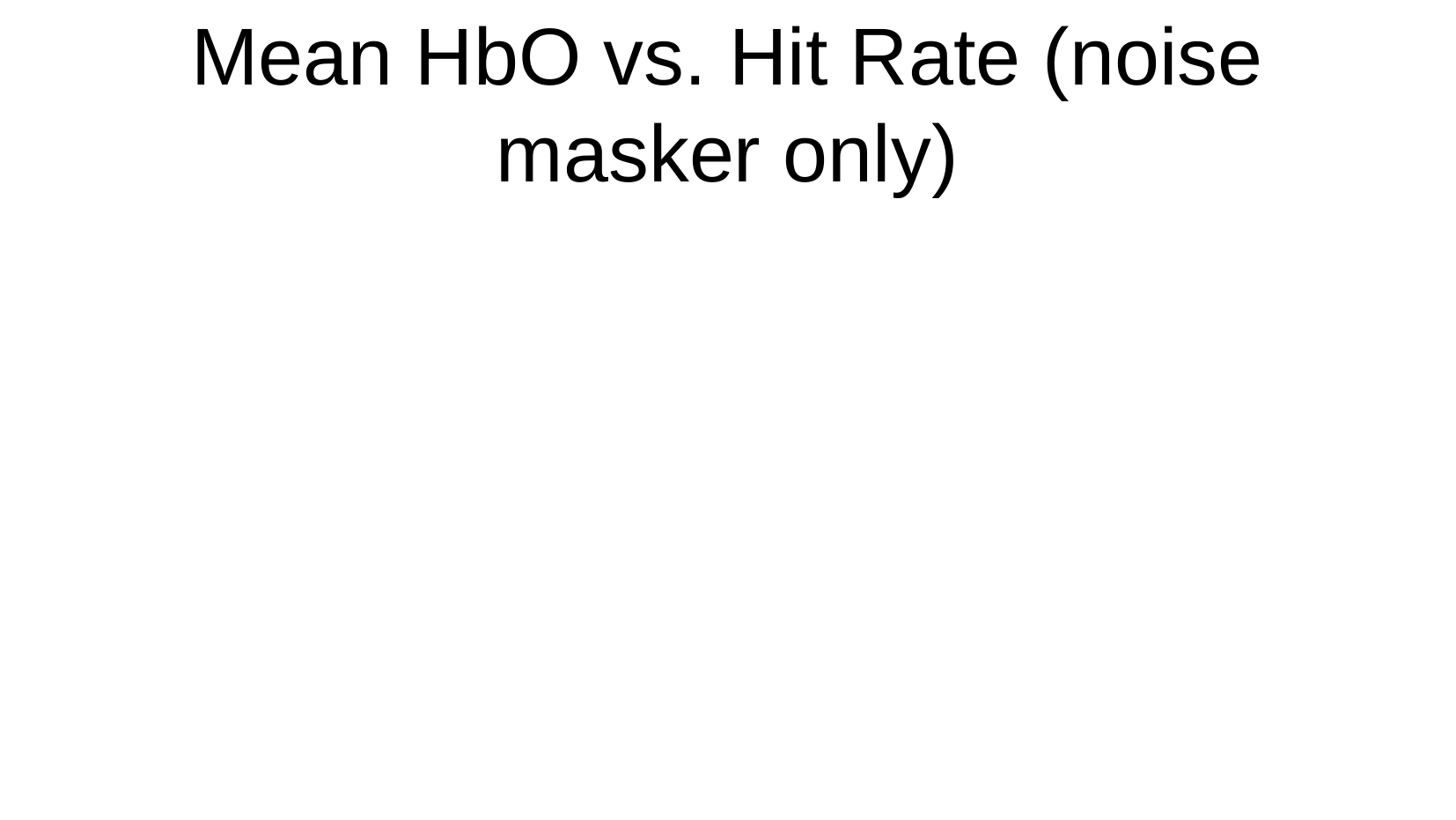

# Mean HbO vs. Hit Rate (noise masker only)